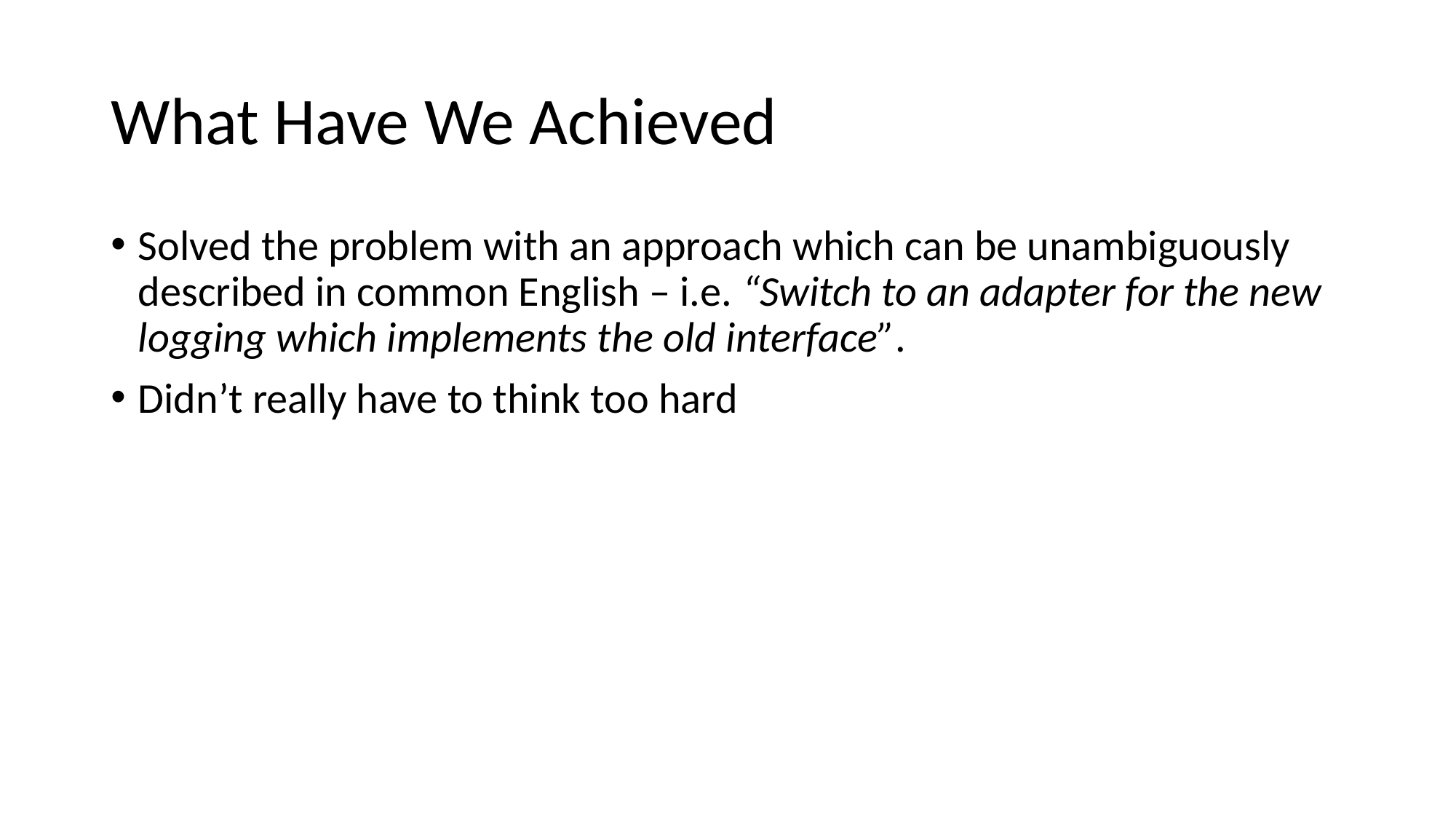

# What Have We Achieved
Solved the problem with an approach which can be unambiguously described in common English – i.e. “Switch to an adapter for the new logging which implements the old interface”.
Didn’t really have to think too hard